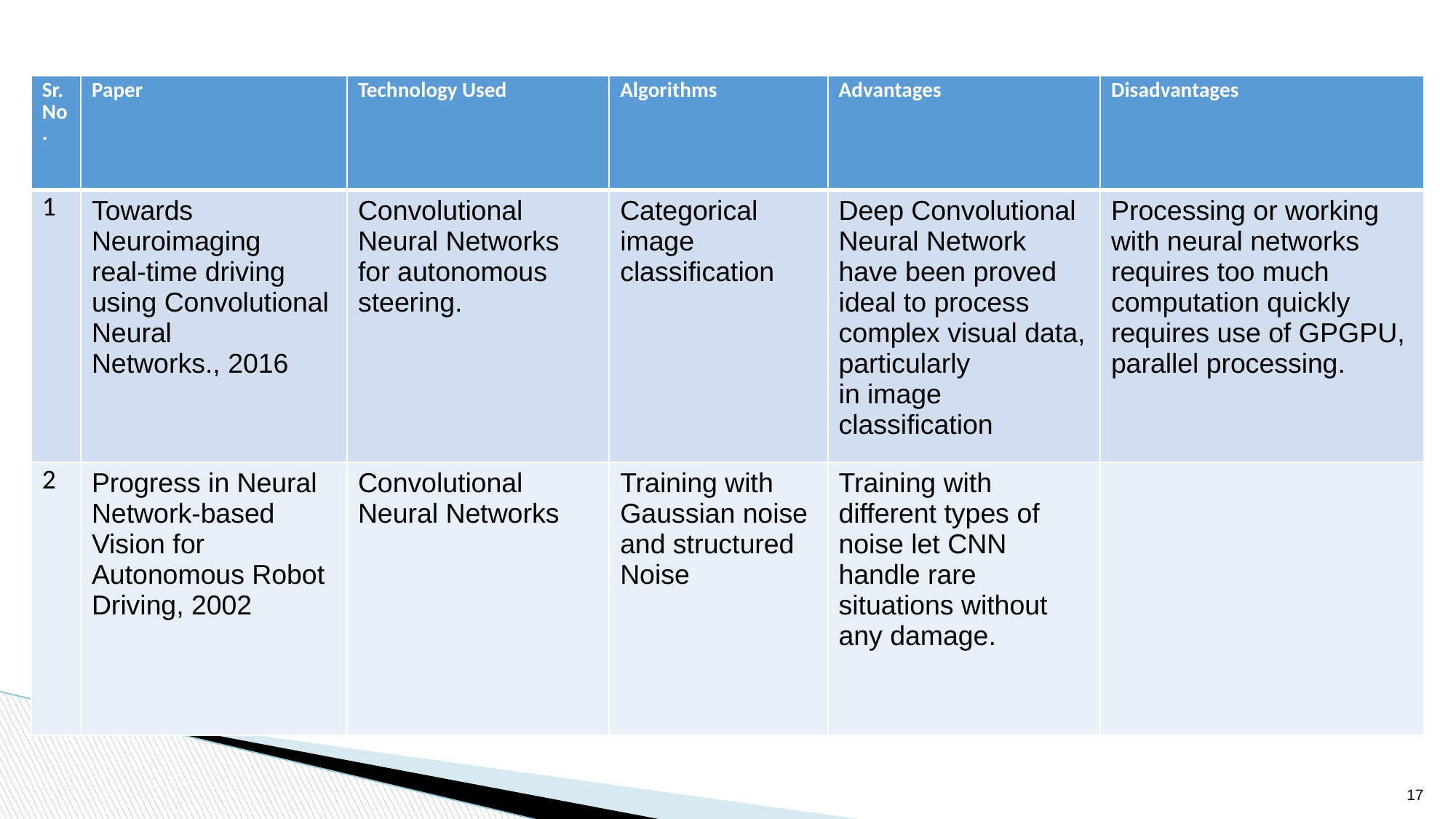

| Sr. No. | Paper | Technology Used | Algorithms | Advantages | Disadvantages |
| --- | --- | --- | --- | --- | --- |
| 1 | Towards Neuroimaging real-time driving using Convolutional Neural Networks., 2016 | Convolutional Neural Networks for autonomous steering. | Categorical image classification | Deep Convolutional Neural Network have been proved ideal to process complex visual data, particularly in image classification | Processing or working with neural networks requires too much computation quickly requires use of GPGPU, parallel processing. |
| 2 | Progress in Neural Network-based Vision for Autonomous Robot Driving, 2002 | Convolutional Neural Networks | Training with Gaussian noise and structured Noise | Training with different types of noise let CNN handle rare situations without any damage. |  |
17